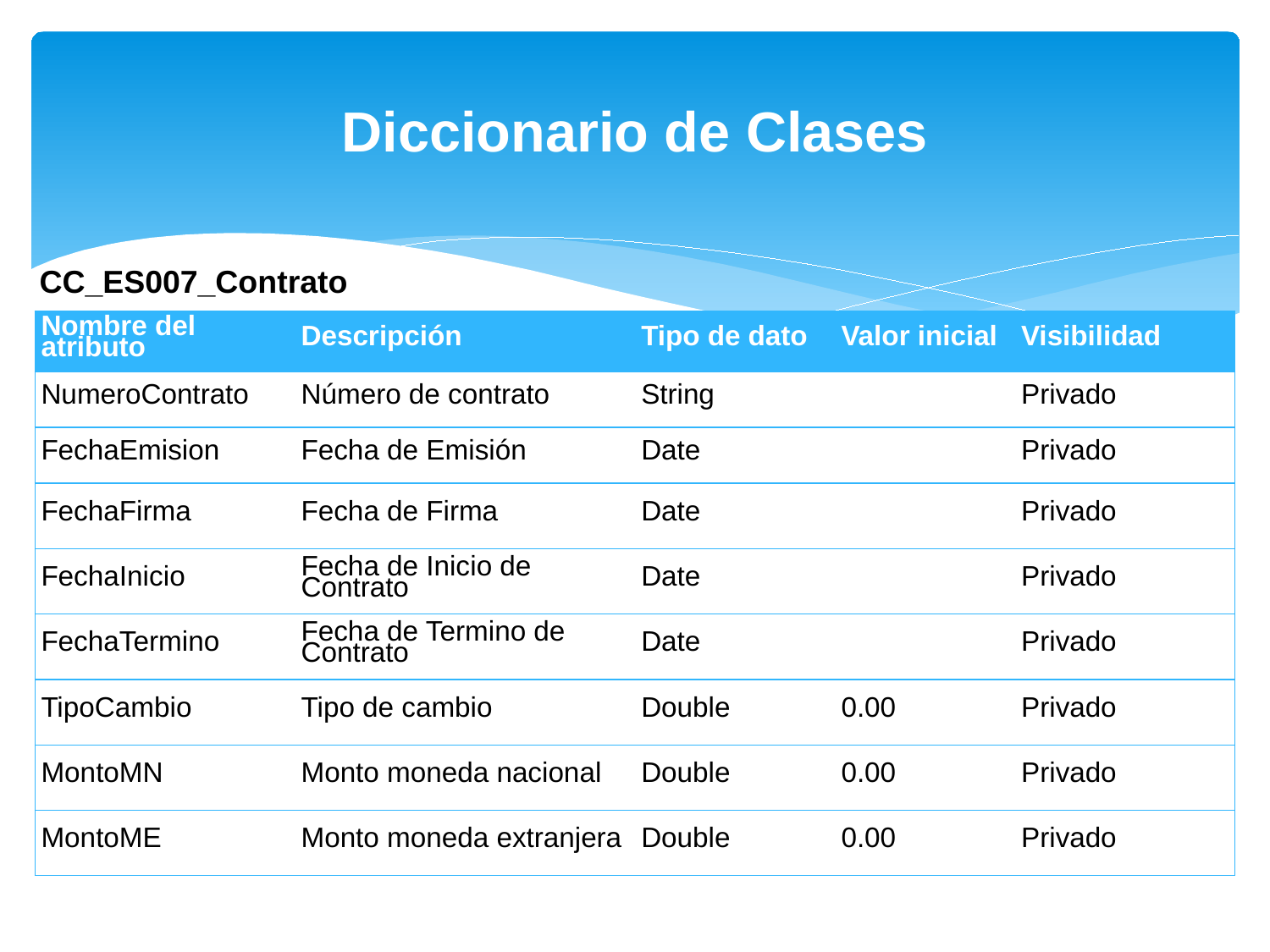

Diccionario de Clases
CC_ES007_Contrato
| Nombre del atributo | Descripción | Tipo de dato | Valor inicial | Visibilidad |
| --- | --- | --- | --- | --- |
| NumeroContrato | Número de contrato | String |  | Privado |
| FechaEmision | Fecha de Emisión | Date |  | Privado |
| FechaFirma | Fecha de Firma | Date |  | Privado |
| FechaInicio | Fecha de Inicio de Contrato | Date |  | Privado |
| FechaTermino | Fecha de Termino de Contrato | Date |  | Privado |
| TipoCambio | Tipo de cambio | Double | 0.00 | Privado |
| MontoMN | Monto moneda nacional | Double | 0.00 | Privado |
| MontoME | Monto moneda extranjera | Double | 0.00 | Privado |